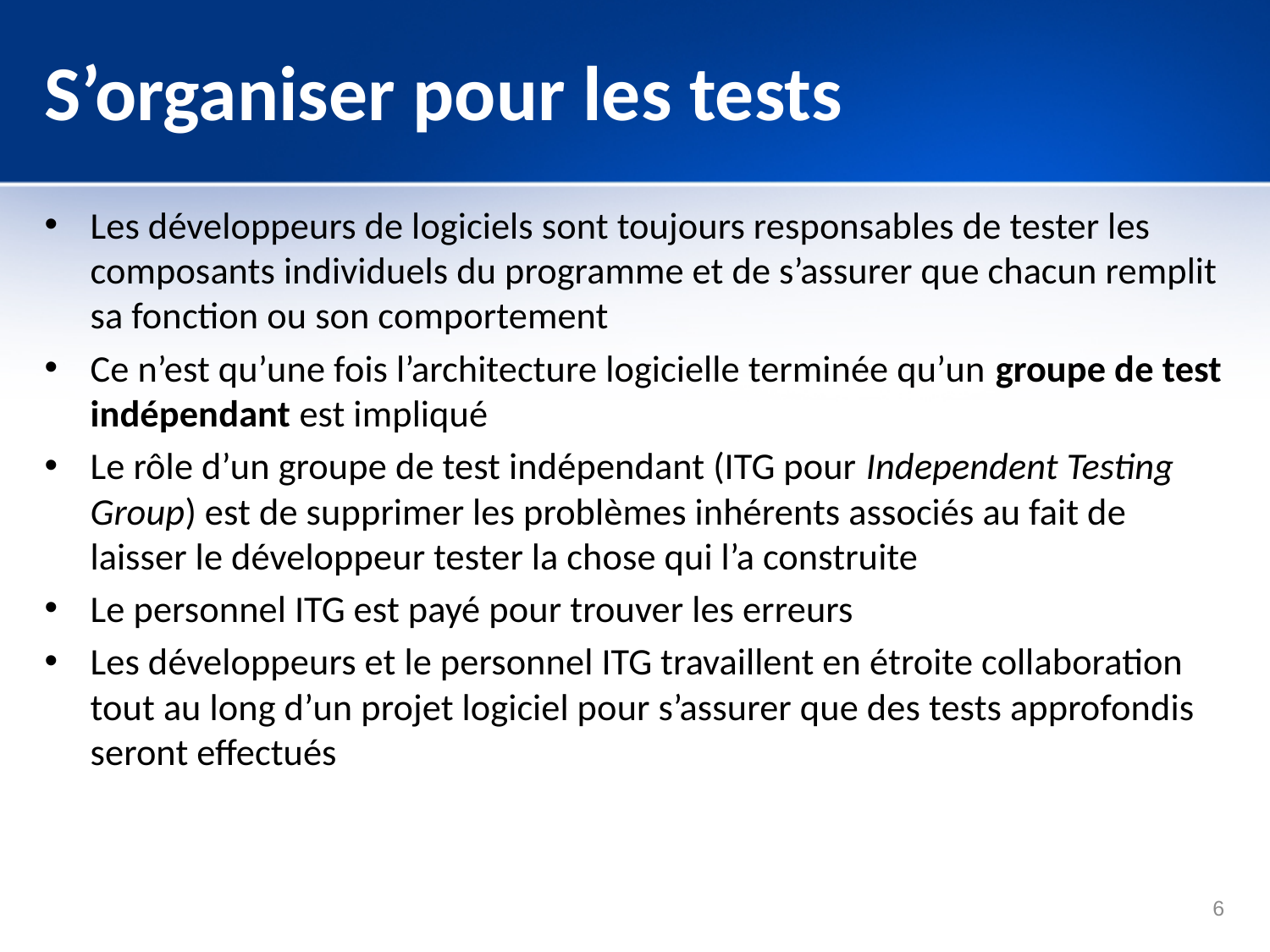

# S’organiser pour les tests
Les développeurs de logiciels sont toujours responsables de tester les composants individuels du programme et de s’assurer que chacun remplit sa fonction ou son comportement
Ce n’est qu’une fois l’architecture logicielle terminée qu’un groupe de test indépendant est impliqué
Le rôle d’un groupe de test indépendant (ITG pour Independent Testing Group) est de supprimer les problèmes inhérents associés au fait de laisser le développeur tester la chose qui l’a construite
Le personnel ITG est payé pour trouver les erreurs
Les développeurs et le personnel ITG travaillent en étroite collaboration tout au long d’un projet logiciel pour s’assurer que des tests approfondis seront effectués
6